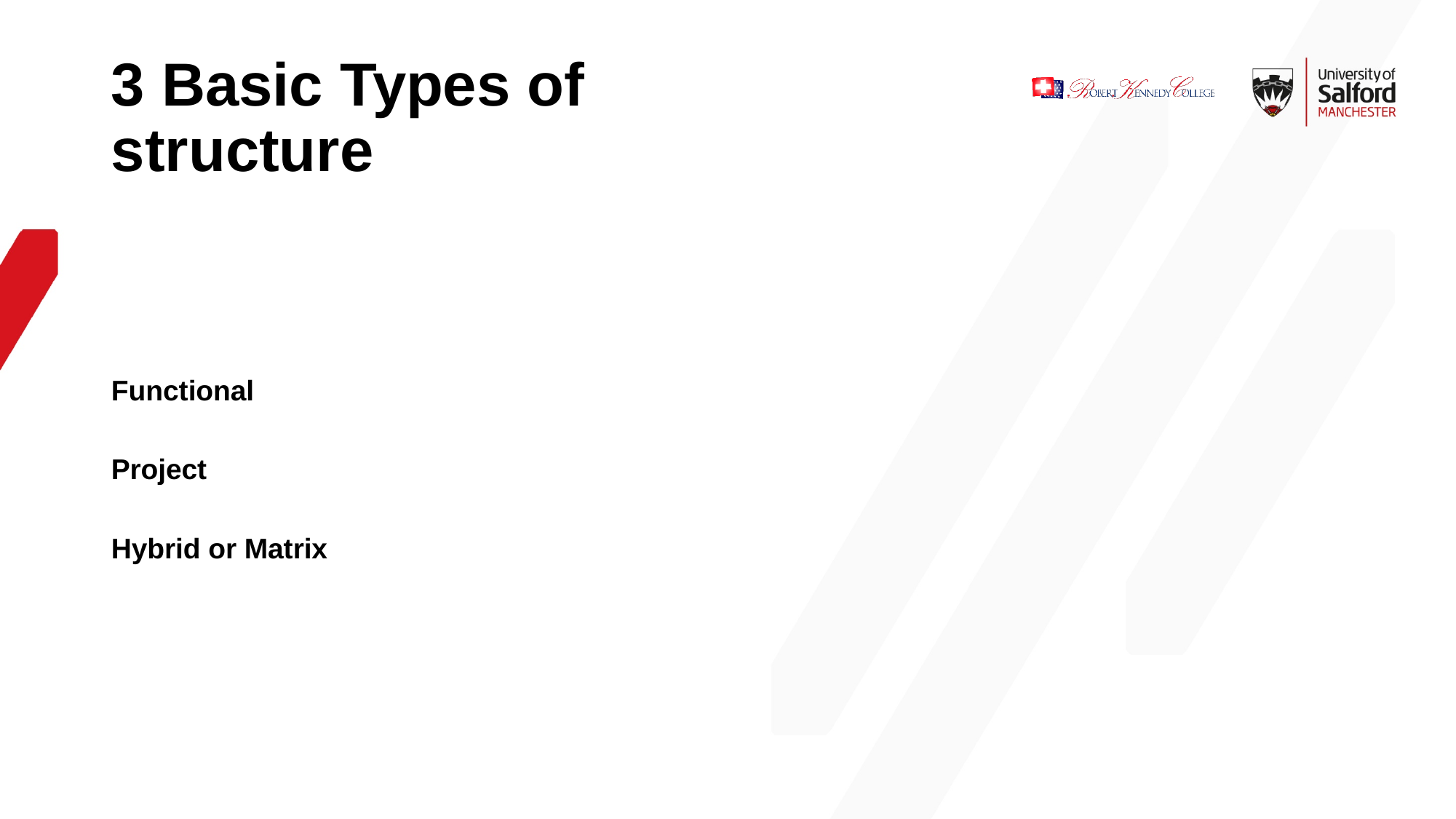

3 Basic Types of structure
Functional

Project

Hybrid or Matrix